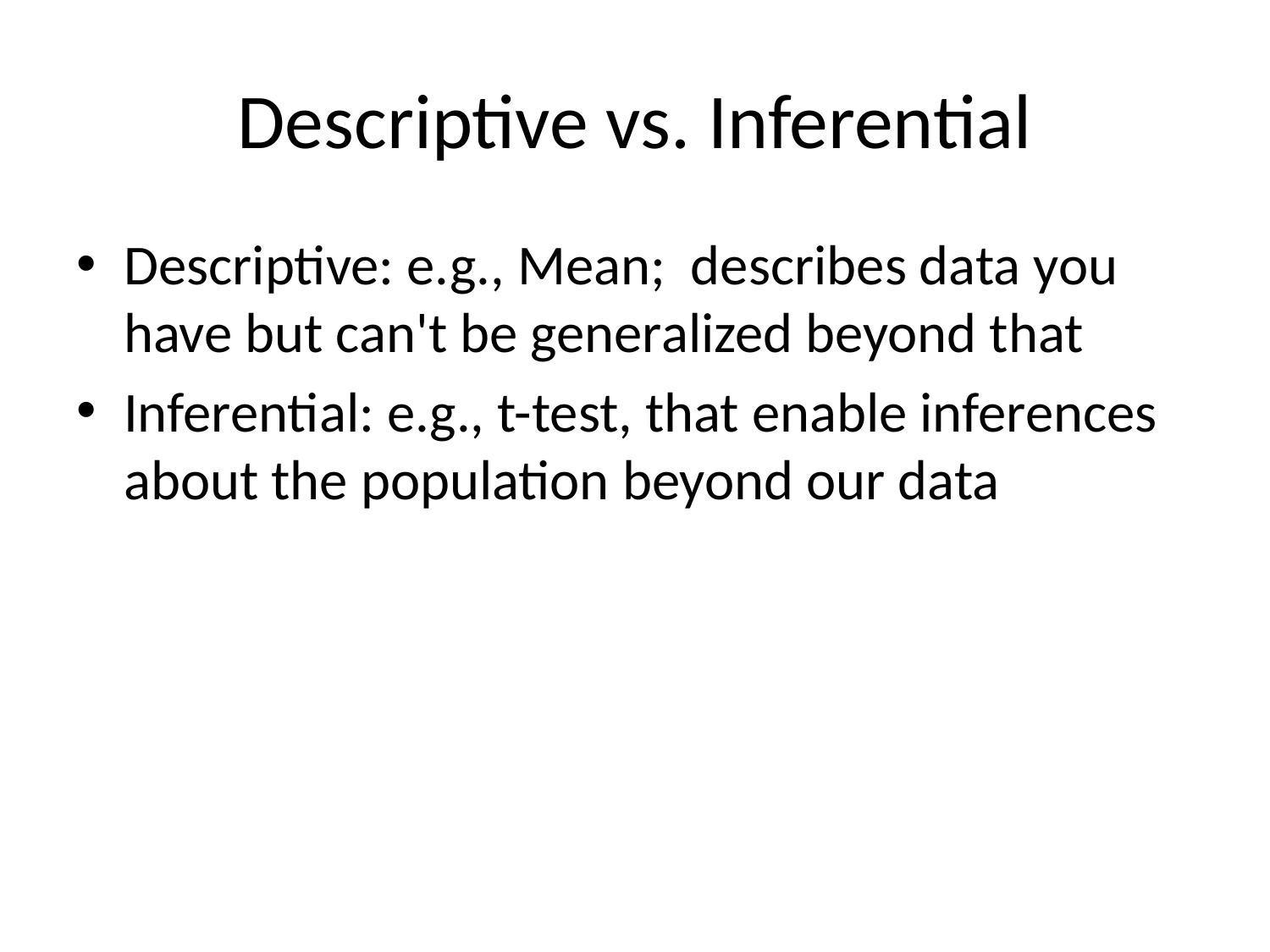

# Descriptive vs. Inferential
Descriptive: e.g., Mean;  describes data you have but can't be generalized beyond that
Inferential: e.g., t-test, that enable inferences about the population beyond our data